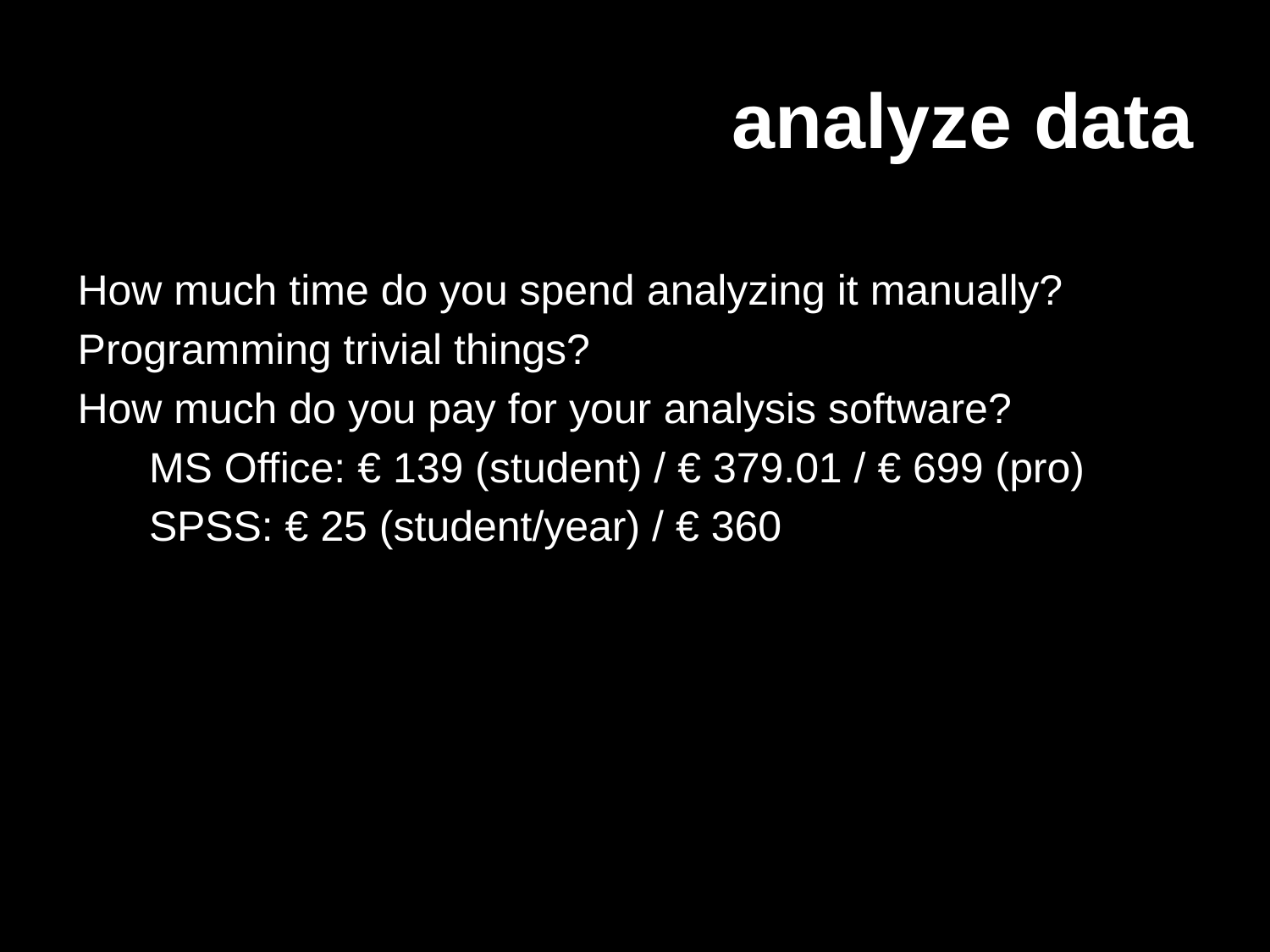

# analyze data
How much time do you spend analyzing it manually?
Programming trivial things?
How much do you pay for your analysis software?
	MS Office: € 139 (student) / € 379.01 / € 699 (pro)
	SPSS: € 25 (student/year) / € 360